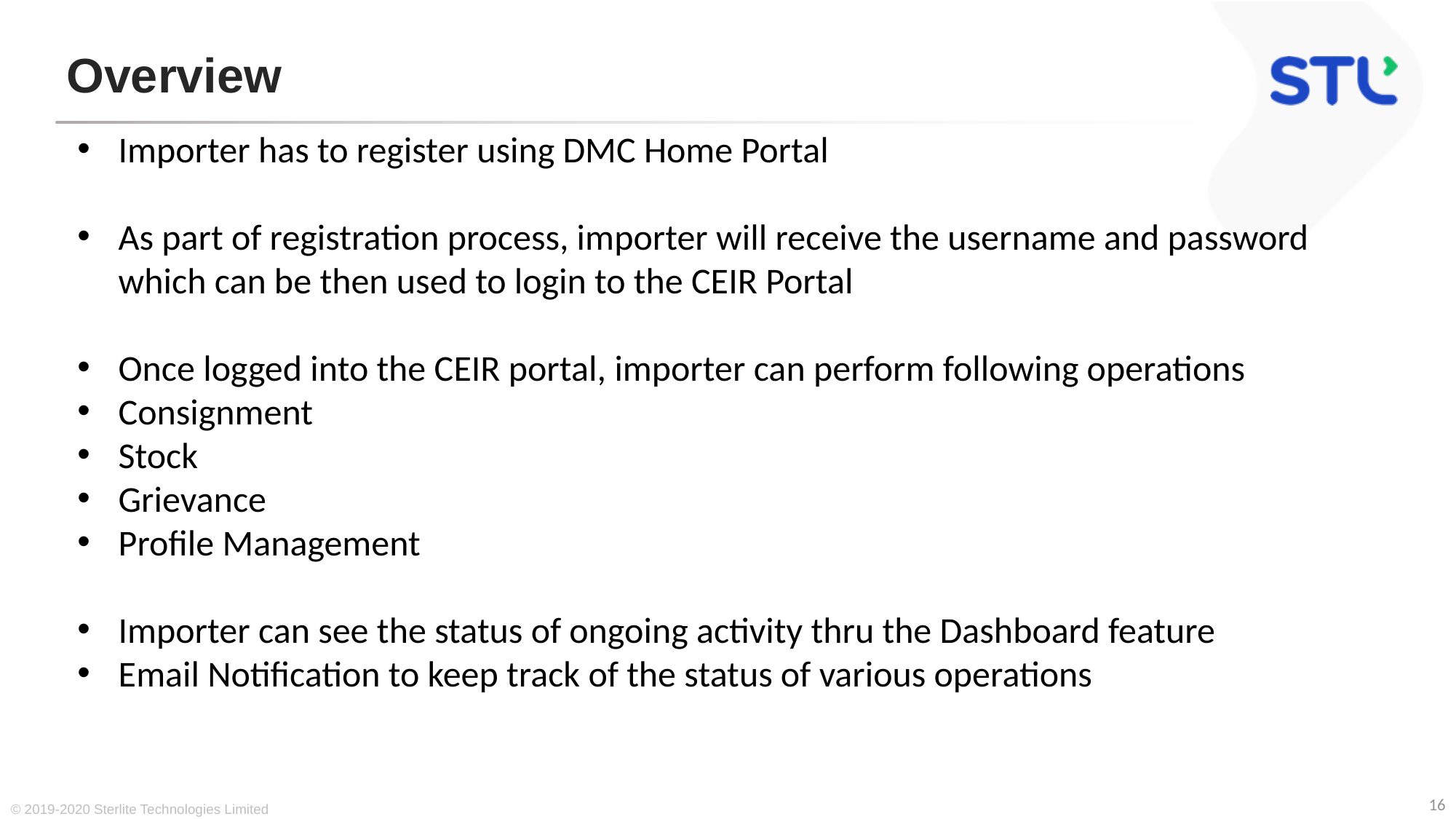

# Overview
Importer has to register using DMC Home Portal

As part of registration process, importer will receive the username and password which can be then used to login to the CEIR Portal

Once logged into the CEIR portal, importer can perform following operations
Consignment
Stock
Grievance
Profile Management

Importer can see the status of ongoing activity thru the Dashboard feature
Email Notification to keep track of the status of various operations

© 2019-2020 Sterlite Technologies Limited
16